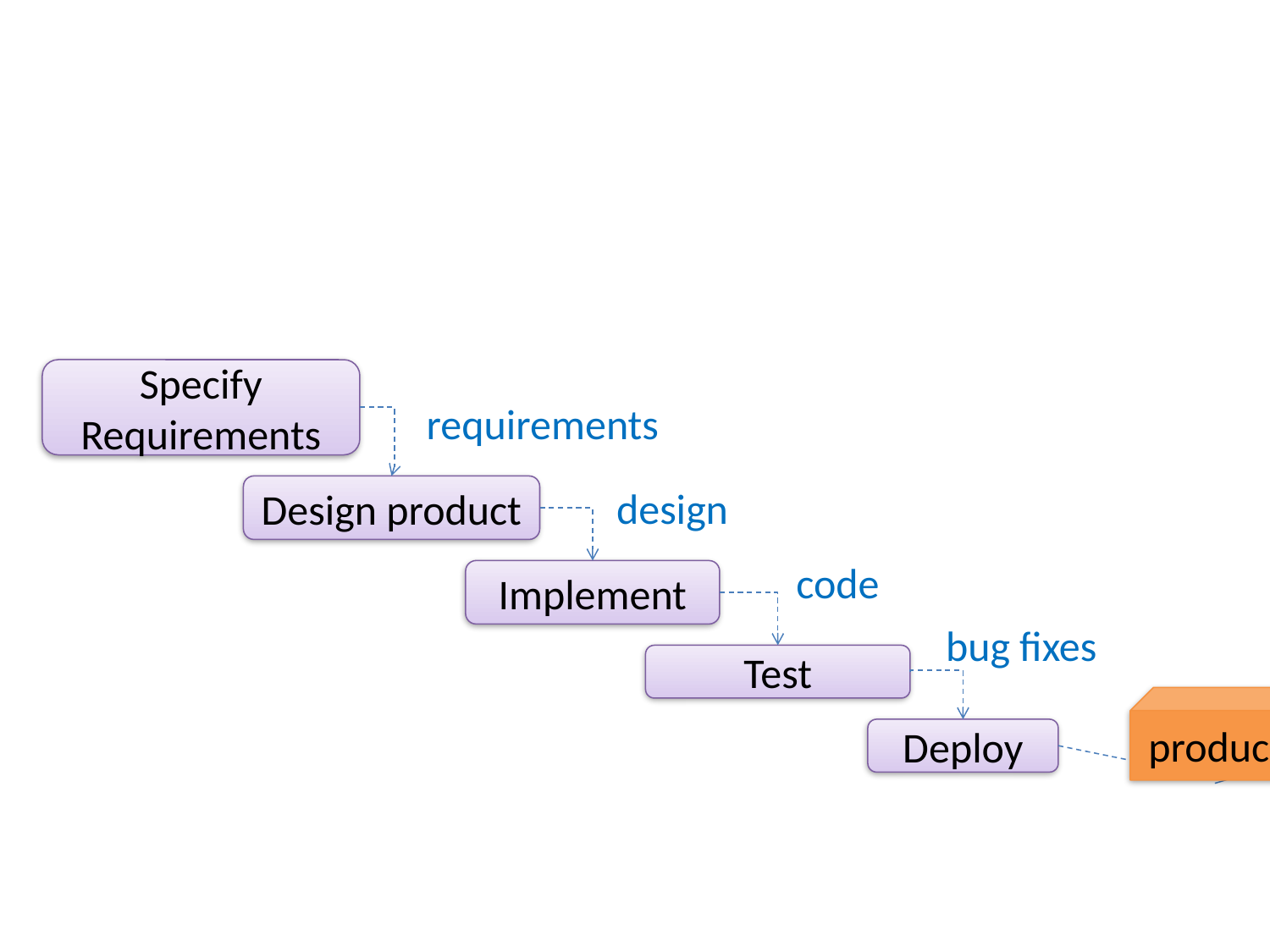

Specify Requirements
requirements
Design product
design
code
Implement
bug fixes
Test
product
Deploy